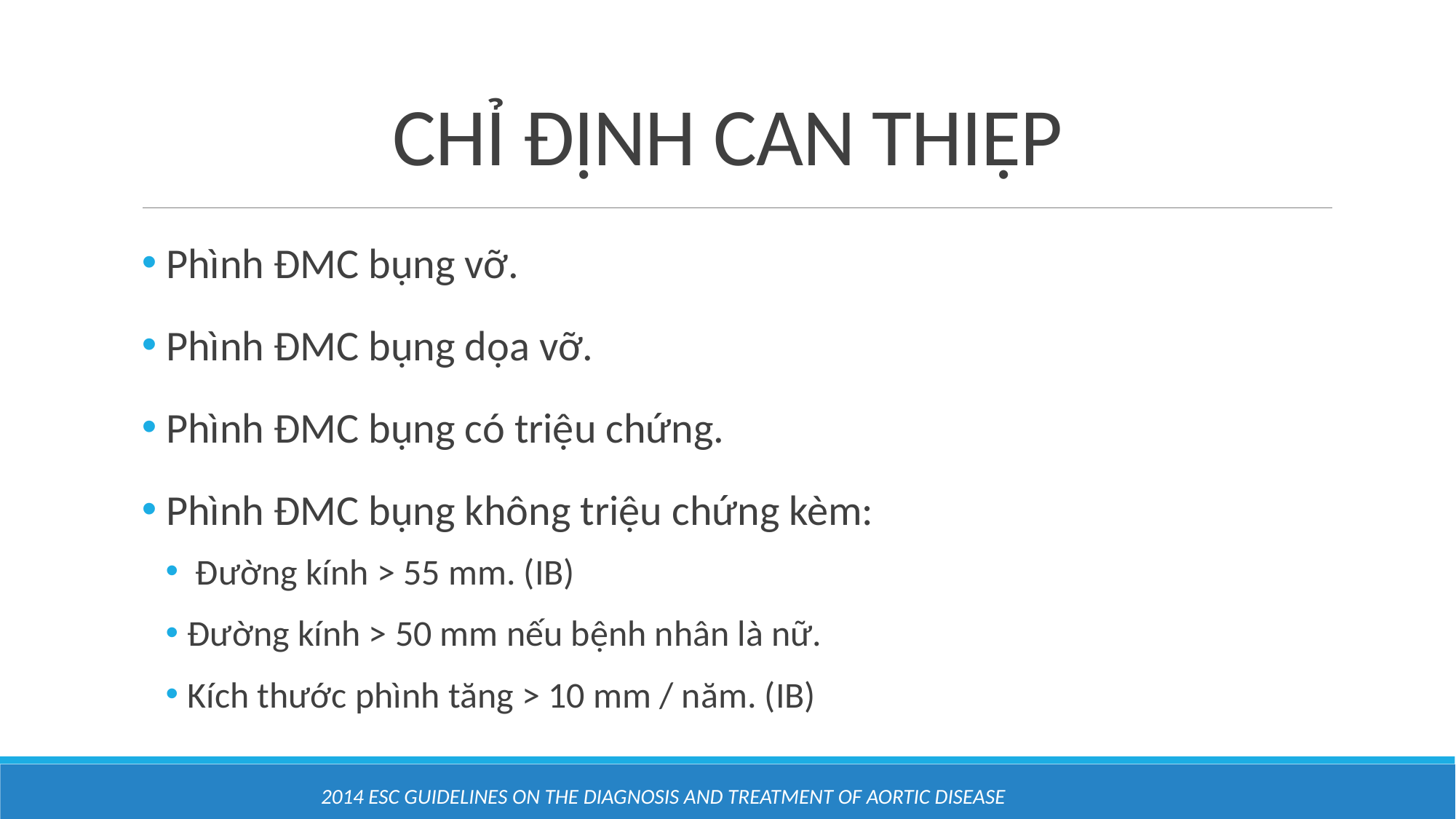

# CHỈ ĐỊNH CAN THIỆP
 Phình ĐMC bụng vỡ.
 Phình ĐMC bụng dọa vỡ.
 Phình ĐMC bụng có triệu chứng.
 Phình ĐMC bụng không triệu chứng kèm:
 Đường kính > 55 mm. (IB)
Đường kính > 50 mm nếu bệnh nhân là nữ.
Kích thước phình tăng > 10 mm / năm. (IB)
2014 Esc Guidelines on the Diagnosis and Treatment of Aortic Disease